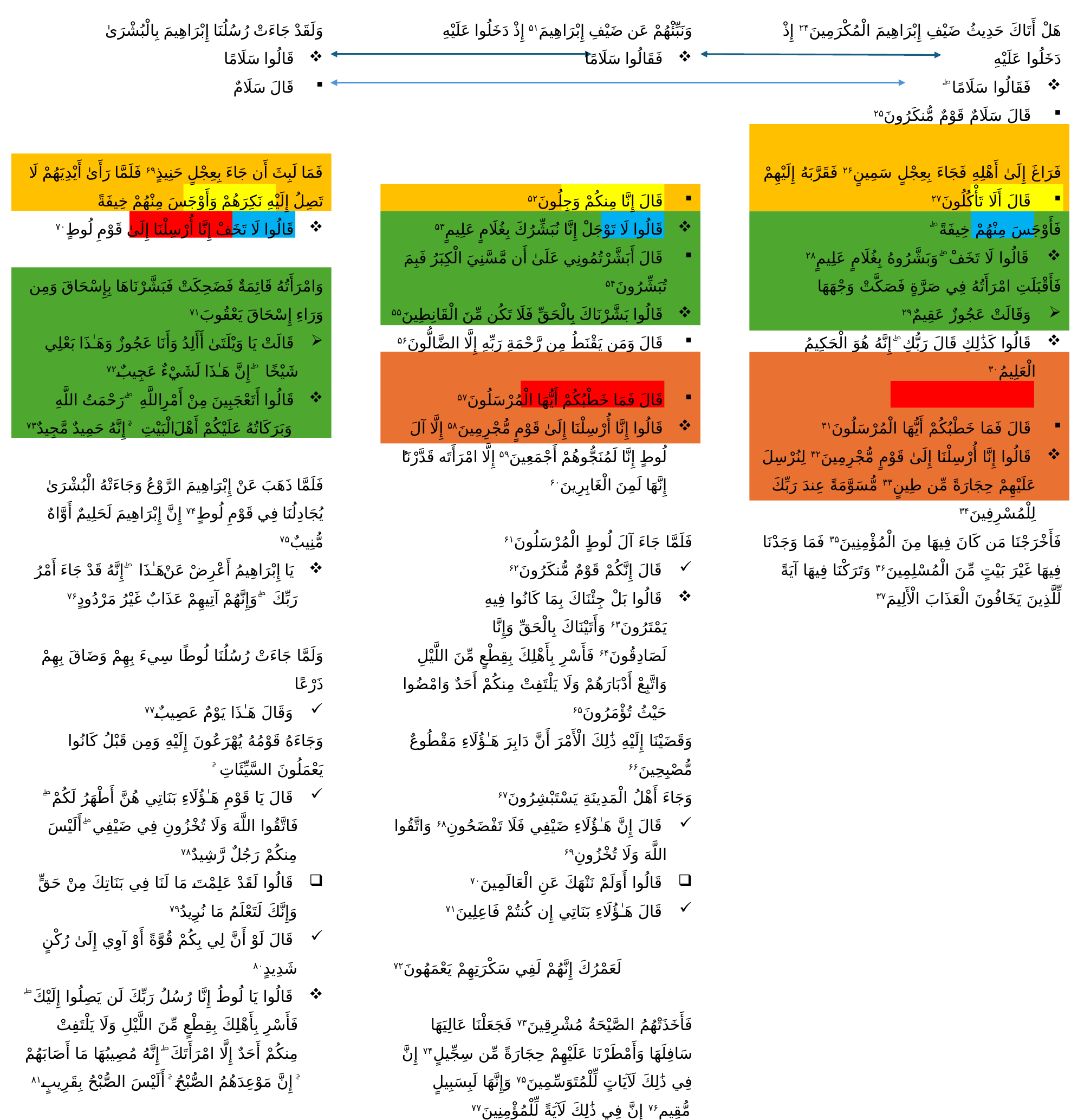

هَلْ أَتَاكَ حَدِيثُ ضَيْفِ إِبْرَاهِيمَ الْمُكْرَمِينَ۲۴ إِذْ دَخَلُوا عَلَيْهِ
 فَقَالُوا سَلَامًا ۖ
 قَالَ سَلَامٌ قَوْمٌ مُّنكَرُونَ۲۵

فَرَاغَ إِلَىٰ أَهْلِهِ فَجَاءَ بِعِجْلٍ سَمِينٍ۲۶ فَقَرَّبَهُ إِلَيْهِمْ
 قَالَ أَلَا تَأْكُلُونَ۲۷
فَأَوْجَسَ مِنْهُمْ خِيفَةً ۖ
 قَالُوا لَا تَخَفْ ۖ وَبَشَّرُوهُ بِغُلَامٍ عَلِيمٍ۲۸
فَأَقْبَلَتِ امْرَأَتُهُ فِي صَرَّةٍ فَصَكَّتْ وَجْهَهَا
 وَقَالَتْ عَجُوزٌ عَقِيمٌ۲۹
 قَالُوا كَذَٰلِكِ قَالَ رَبُّكِ ۖ إِنَّهُ هُوَ الْحَكِيمُ الْعَلِيمُ۳۰

 قَالَ فَمَا خَطْبُكُمْ أَيُّهَا الْمُرْسَلُونَ۳۱
 قَالُوا إِنَّا أُرْسِلْنَا إِلَىٰ قَوْمٍ مُّجْرِمِينَ۳۲ لِنُرْسِلَ عَلَيْهِمْ حِجَارَةً مِّن طِينٍ۳۳ مُّسَوَّمَةً عِندَ رَبِّكَ لِلْمُسْرِفِينَ۳۴
فَأَخْرَجْنَا مَن كَانَ فِيهَا مِنَ الْمُؤْمِنِينَ۳۵ فَمَا وَجَدْنَا فِيهَا غَيْرَ بَيْتٍ مِّنَ الْمُسْلِمِينَ۳۶ وَتَرَكْنَا فِيهَا آيَةً لِّلَّذِينَ يَخَافُونَ الْعَذَابَ الْأَلِيمَ۳۷
وَلَقَدْ جَاءَتْ رُسُلُنَا إِبْرَاهِيمَ بِالْبُشْرَىٰ
 قَالُوا سَلَامًا
 قَالَ سَلَامٌ

فَمَا لَبِثَ أَن جَاءَ بِعِجْلٍ حَنِيذٍ۶۹ فَلَمَّا رَأَىٰ أَيْدِيَهُمْ لَا تَصِلُ إِلَيْهِ نَكِرَهُمْ وَأَوْجَسَ مِنْهُمْ خِيفَةً
 قَالُوا لَا تَخَفْ إِنَّا أُرْسِلْنَا إِلَىٰ قَوْمِ لُوطٍ۷۰

وَامْرَأَتُهُ قَائِمَةٌ فَضَحِكَتْ فَبَشَّرْنَاهَا بِإِسْحَاقَ وَمِن وَرَاءِ إِسْحَاقَ يَعْقُوبَ۷۱
 قَالَتْ يَا وَيْلَتَىٰ أَأَلِدُ وَأَنَا عَجُوزٌ وَهَـٰذَا بَعْلِي شَيْخًا ۖ إِنَّ هَـٰذَا لَشَيْءٌ عَجِيبٌ۷۲
 قَالُوا أَتَعْجَبِينَ مِنْ أَمْرِ اللَّهِ ۖ رَحْمَتُ اللَّهِ وَبَرَكَاتُهُ عَلَيْكُمْ أَهْلَ الْبَيْتِ ۚ إِنَّهُ حَمِيدٌ مَّجِيدٌ۷۳

فَلَمَّا ذَهَبَ عَنْ إِبْرَاهِيمَ الرَّوْعُ وَجَاءَتْهُ الْبُشْرَىٰ يُجَادِلُنَا فِي قَوْمِ لُوطٍ۷۴ إِنَّ إِبْرَاهِيمَ لَحَلِيمٌ أَوَّاهٌ مُّنِيبٌ۷۵
 يَا إِبْرَاهِيمُ أَعْرِضْ عَنْ هَـٰذَا ۖ إِنَّهُ قَدْ جَاءَ أَمْرُ رَبِّكَ ۖ وَإِنَّهُمْ آتِيهِمْ عَذَابٌ غَيْرُ مَرْدُودٍ۷۶

وَلَمَّا جَاءَتْ رُسُلُنَا لُوطًا سِيءَ بِهِمْ وَضَاقَ بِهِمْ ذَرْعًا
 وَقَالَ هَـٰذَا يَوْمٌ عَصِيبٌ۷۷
وَجَاءَهُ قَوْمُهُ يُهْرَعُونَ إِلَيْهِ وَمِن قَبْلُ كَانُوا يَعْمَلُونَ السَّيِّئَاتِ ۚ
 قَالَ يَا قَوْمِ هَـٰؤُلَاءِ بَنَاتِي هُنَّ أَطْهَرُ لَكُمْ ۖ فَاتَّقُوا اللَّهَ وَلَا تُخْزُونِ فِي ضَيْفِي ۖ أَلَيْسَ مِنكُمْ رَجُلٌ رَّشِيدٌ۷۸
 قَالُوا لَقَدْ عَلِمْتَ مَا لَنَا فِي بَنَاتِكَ مِنْ حَقٍّ وَإِنَّكَ لَتَعْلَمُ مَا نُرِيدُ۷۹
 قَالَ لَوْ أَنَّ لِي بِكُمْ قُوَّةً أَوْ آوِي إِلَىٰ رُكْنٍ شَدِيدٍ۸۰
 قَالُوا يَا لُوطُ إِنَّا رُسُلُ رَبِّكَ لَن يَصِلُوا إِلَيْكَ ۖ فَأَسْرِ بِأَهْلِكَ بِقِطْعٍ مِّنَ اللَّيْلِ وَلَا يَلْتَفِتْ مِنكُمْ أَحَدٌ إِلَّا امْرَأَتَكَ ۖ إِنَّهُ مُصِيبُهَا مَا أَصَابَهُمْ ۚ إِنَّ مَوْعِدَهُمُ الصُّبْحُ ۚ أَلَيْسَ الصُّبْحُ بِقَرِيبٍ۸۱

فَلَمَّا جَاءَ أَمْرُنَا جَعَلْنَا عَالِيَهَا سَافِلَهَا وَأَمْطَرْنَا عَلَيْهَا حِجَارَةً مِّن سِجِّيلٍ مَّنضُودٍ۸۲ مُّسَوَّمَةً عِندَ رَبِّكَ ۖ وَمَا هِيَ مِنَ الظَّالِمِينَ بِبَعِيدٍ۸۳

وَنَبِّئْهُمْ عَن ضَيْفِ إِبْرَاهِيمَ۵۱ إِذْ دَخَلُوا عَلَيْهِ
 فَقَالُوا سَلَامًا

 قَالَ إِنَّا مِنكُمْ وَجِلُونَ۵۲
 قَالُوا لَا تَوْجَلْ إِنَّا نُبَشِّرُكَ بِغُلَامٍ عَلِيمٍ۵۳
 قَالَ أَبَشَّرْتُمُونِي عَلَىٰ أَن مَّسَّنِيَ الْكِبَرُ فَبِمَ تُبَشِّرُونَ۵۴
 قَالُوا بَشَّرْنَاكَ بِالْحَقِّ فَلَا تَكُن مِّنَ الْقَانِطِينَ۵۵
 قَالَ وَمَن يَقْنَطُ مِن رَّحْمَةِ رَبِّهِ إِلَّا الضَّالُّونَ۵۶

 قَالَ فَمَا خَطْبُكُمْ أَيُّهَا الْمُرْسَلُونَ۵۷
 قَالُوا إِنَّا أُرْسِلْنَا إِلَىٰ قَوْمٍ مُّجْرِمِينَ۵۸ إِلَّا آلَ لُوطٍ إِنَّا لَمُنَجُّوهُمْ أَجْمَعِينَ۵۹ إِلَّا امْرَأَتَهُ قَدَّرْنَا ۙ إِنَّهَا لَمِنَ الْغَابِرِينَ۶۰

فَلَمَّا جَاءَ آلَ لُوطٍ الْمُرْسَلُونَ۶۱
 قَالَ إِنَّكُمْ قَوْمٌ مُّنكَرُونَ۶۲
 قَالُوا بَلْ جِئْنَاكَ بِمَا كَانُوا فِيهِ يَمْتَرُونَ۶۳ وَأَتَيْنَاكَ بِالْحَقِّ وَإِنَّا لَصَادِقُونَ۶۴ فَأَسْرِ بِأَهْلِكَ بِقِطْعٍ مِّنَ اللَّيْلِ وَاتَّبِعْ أَدْبَارَهُمْ وَلَا يَلْتَفِتْ مِنكُمْ أَحَدٌ وَامْضُوا حَيْثُ تُؤْمَرُونَ۶۵
وَقَضَيْنَا إِلَيْهِ ذَٰلِكَ الْأَمْرَ أَنَّ دَابِرَ هَـٰؤُلَاءِ مَقْطُوعٌ مُّصْبِحِينَ۶۶
وَجَاءَ أَهْلُ الْمَدِينَةِ يَسْتَبْشِرُونَ۶۷
 قَالَ إِنَّ هَـٰؤُلَاءِ ضَيْفِي فَلَا تَفْضَحُونِ۶۸ وَاتَّقُوا اللَّهَ وَلَا تُخْزُونِ۶۹
 قَالُوا أَوَلَمْ نَنْهَكَ عَنِ الْعَالَمِينَ۷۰
 قَالَ هَـٰؤُلَاءِ بَنَاتِي إِن كُنتُمْ فَاعِلِينَ۷۱

لَعَمْرُكَ إِنَّهُمْ لَفِي سَكْرَتِهِمْ يَعْمَهُونَ۷۲

فَأَخَذَتْهُمُ الصَّيْحَةُ مُشْرِقِينَ۷۳ فَجَعَلْنَا عَالِيَهَا سَافِلَهَا وَأَمْطَرْنَا عَلَيْهِمْ حِجَارَةً مِّن سِجِّيلٍ۷۴ إِنَّ فِي ذَٰلِكَ لَآيَاتٍ لِّلْمُتَوَسِّمِينَ۷۵ وَإِنَّهَا لَبِسَبِيلٍ مُّقِيمٍ۷۶ إِنَّ فِي ذَٰلِكَ لَآيَةً لِّلْمُؤْمِنِينَ۷۷